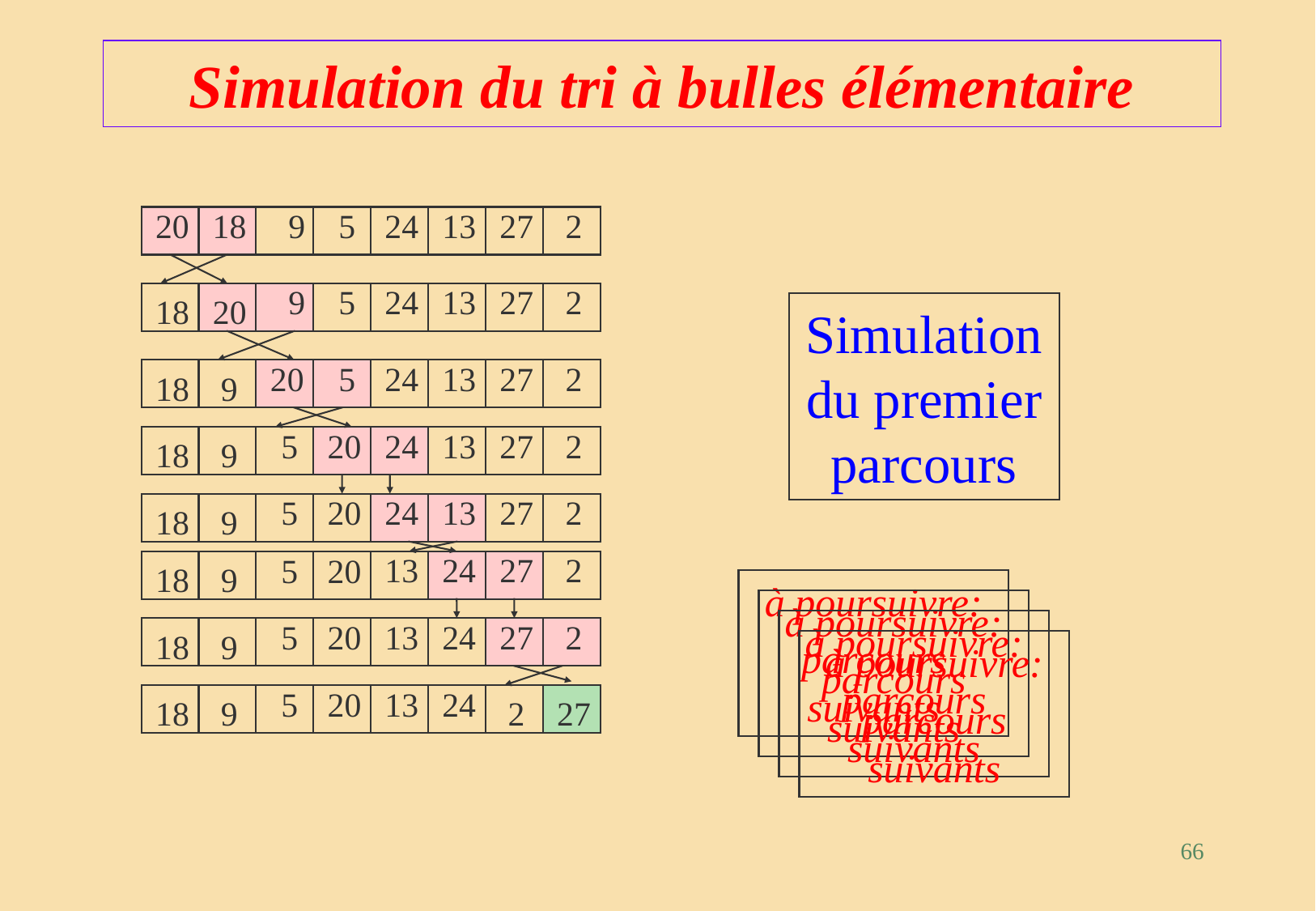

# Simulation du tri à bulles élémentaire

20
18
9
5
24
13
27
2

9
5
24
13
27
2
18
20
Simulation du premier parcours

20
5
24
13
27
2
18
9

24
13
27
2
5
20
18
9

24
13
27
2
5
20
18
9

13
24
27
2
5
20
18
9
à poursuivre:
parcours suivants
à poursuivre:
parcours suivants

à poursuivre:
parcours suivants

13
24
27
2
5
20
18
9
à poursuivre:
parcours suivants

13
24
5
20
18
9
2
27
66